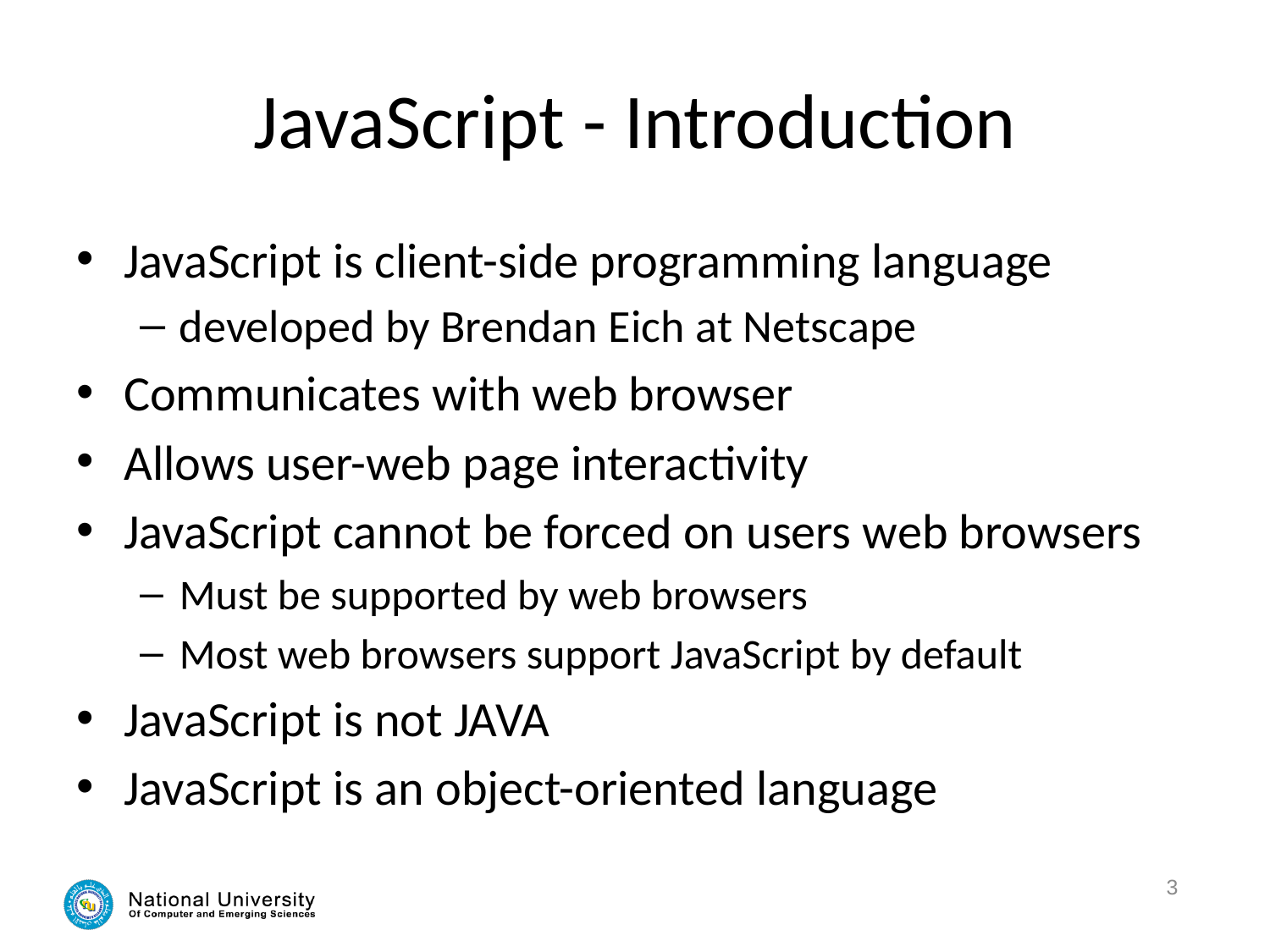

# JavaScript - Introduction
JavaScript is client-side programming language
developed by Brendan Eich at Netscape
Communicates with web browser
Allows user-web page interactivity
JavaScript cannot be forced on users web browsers
Must be supported by web browsers
Most web browsers support JavaScript by default
JavaScript is not JAVA
JavaScript is an object-oriented language
3